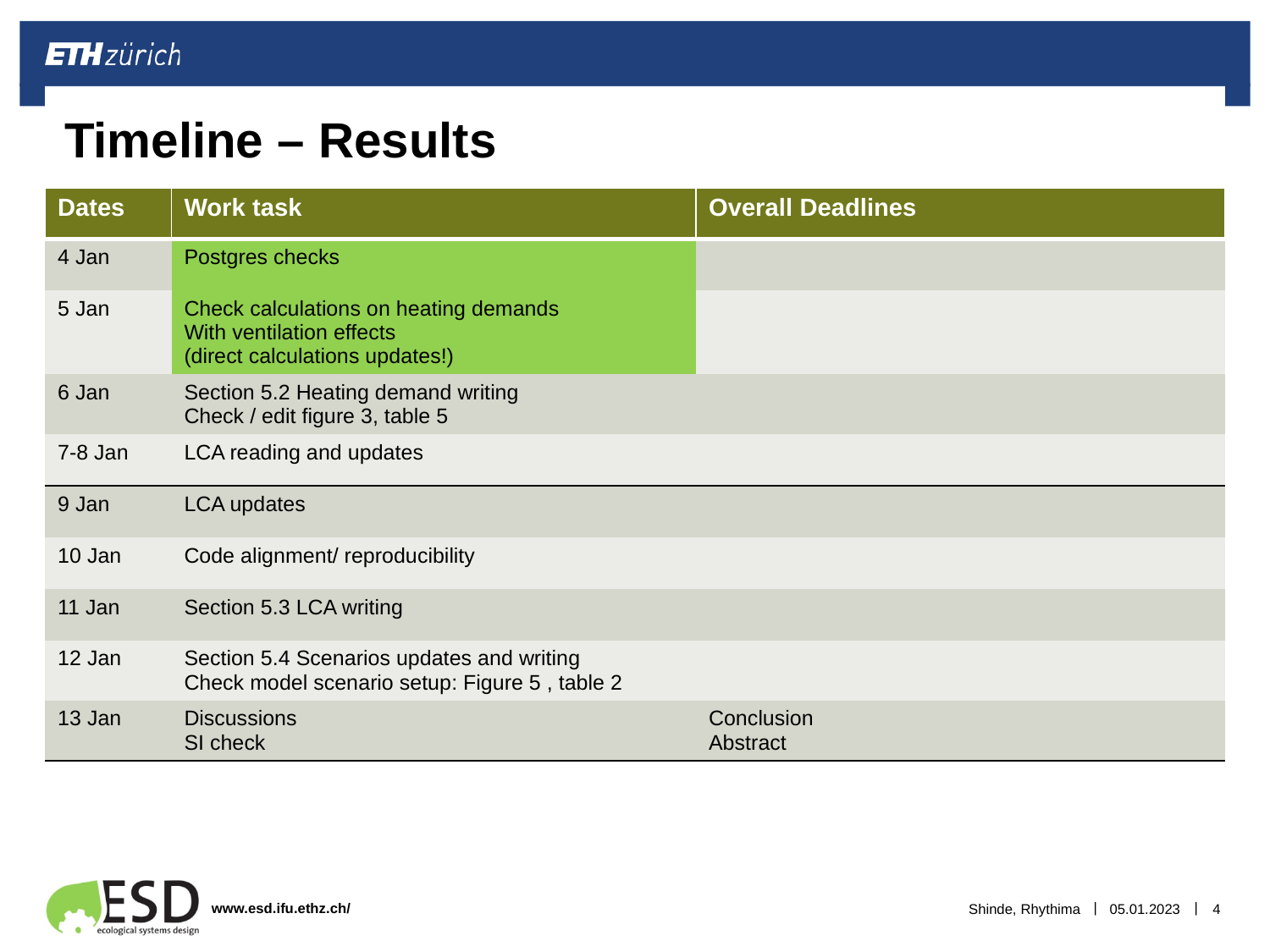

# Timeline – Results
| Dates | Work task | Overall Deadlines |
| --- | --- | --- |
| 4 Jan | Postgres checks |  |
| 5 Jan | Check calculations on heating demands With ventilation effects (direct calculations updates!) |  |
| 6 Jan | Section 5.2 Heating demand writing Check / edit figure 3, table 5 |  |
| 7-8 Jan | LCA reading and updates |  |
| 9 Jan | LCA updates |  |
| 10 Jan | Code alignment/ reproducibility |  |
| 11 Jan | Section 5.3 LCA writing |  |
| 12 Jan | Section 5.4 Scenarios updates and writing Check model scenario setup: Figure 5 , table 2 |  |
| 13 Jan | Discussions SI check | Conclusion Abstract |
Shinde, Rhythima
05.01.2023
4